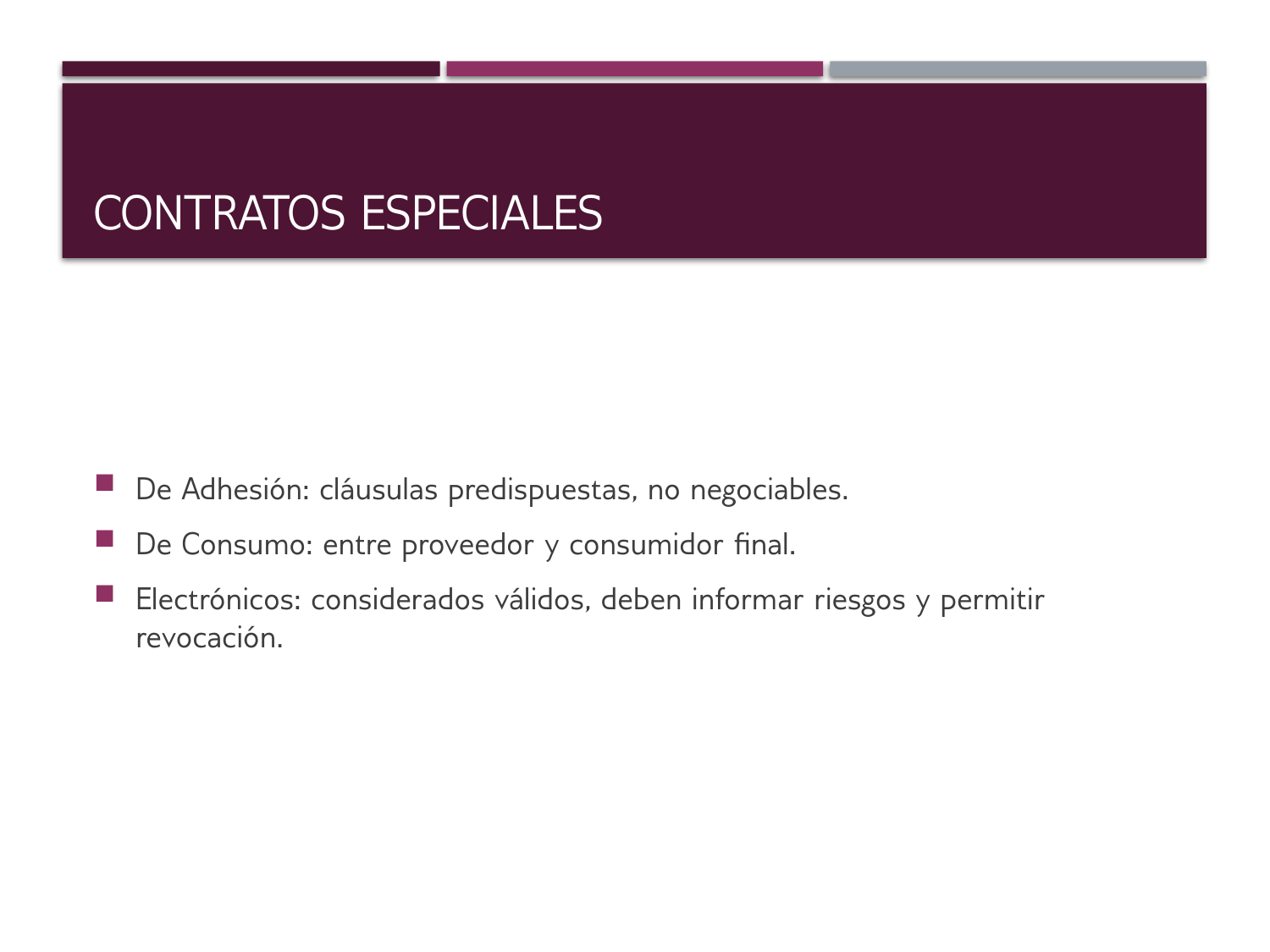

# Contratos Especiales
De Adhesión: cláusulas predispuestas, no negociables.
De Consumo: entre proveedor y consumidor final.
Electrónicos: considerados válidos, deben informar riesgos y permitir revocación.